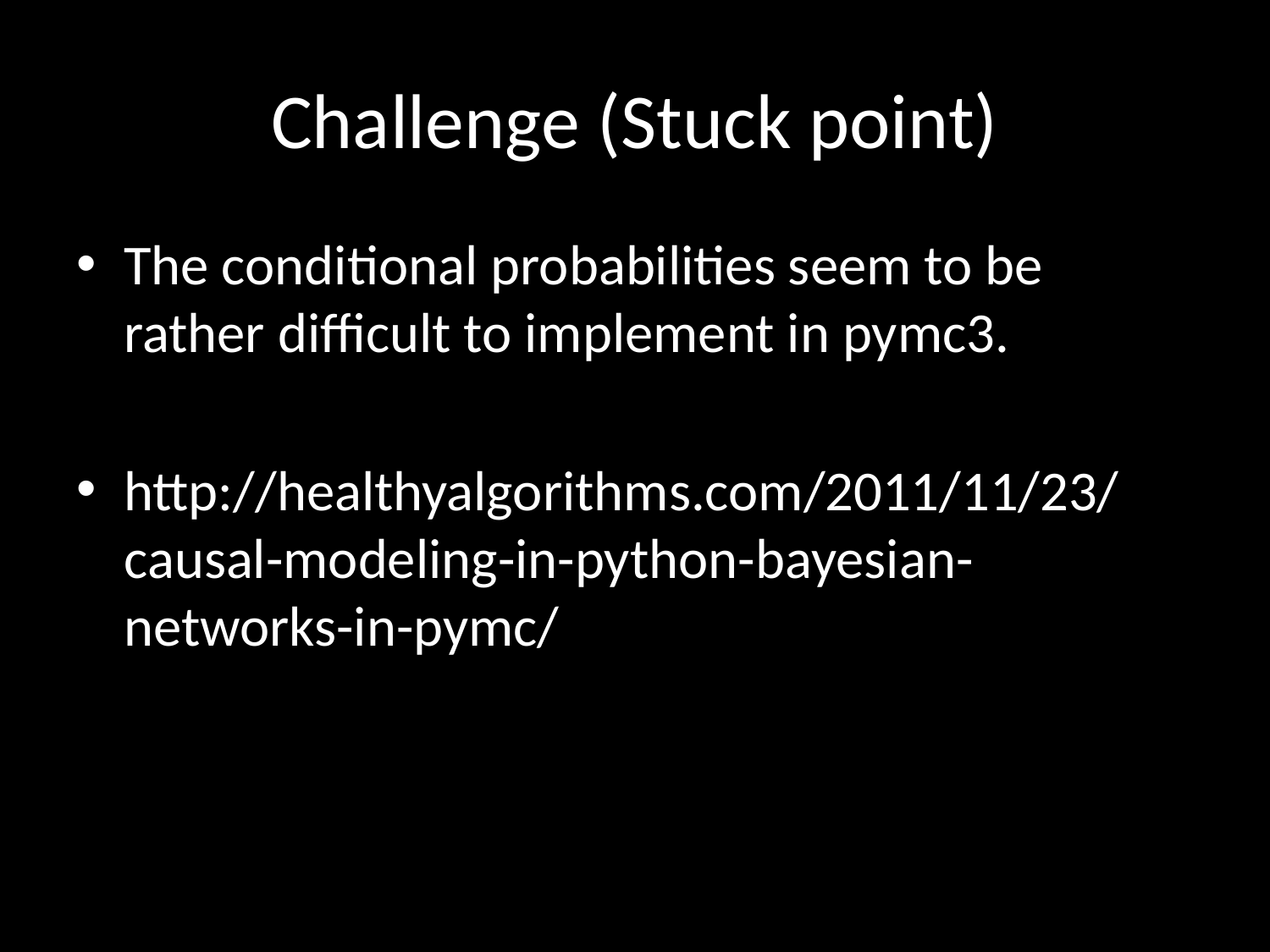

# Challenge (Stuck point)
The conditional probabilities seem to be rather difficult to implement in pymc3.

http://healthyalgorithms.com/2011/11/23/causal-modeling-in-python-bayesian-networks-in-pymc/